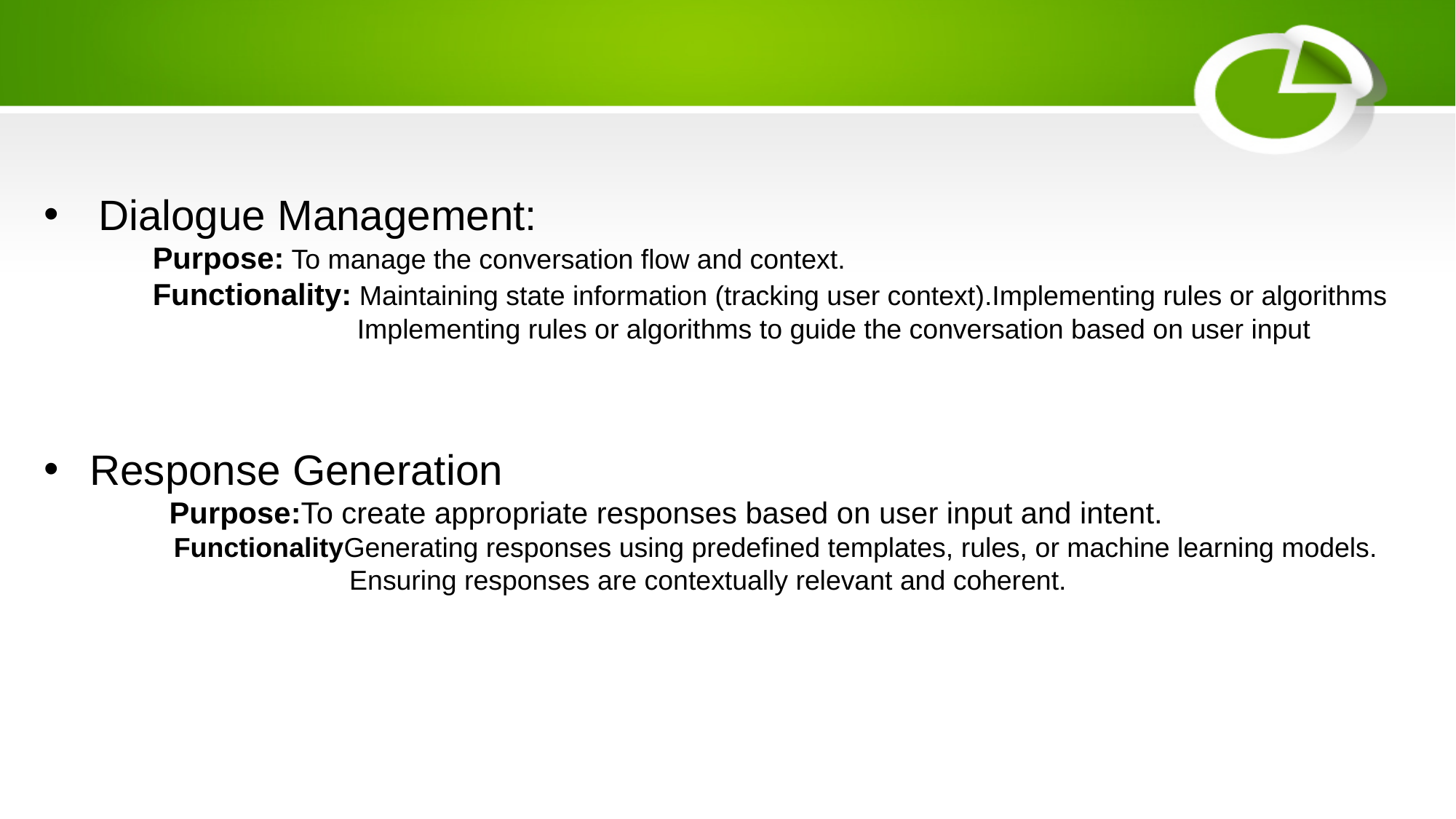

Dialogue Management:
             Purpose: To manage the conversation flow and context.
             Functionality: Maintaining state information (tracking user context).Implementing rules or algorithms
                                         Implementing rules or algorithms to guide the conversation based on user input

 Response Generation
               Purpose:To create appropriate responses based on user input and intent.
                 FunctionalityGenerating responses using predefined templates, rules, or machine learning models.
                                        Ensuring responses are contextually relevant and coherent.